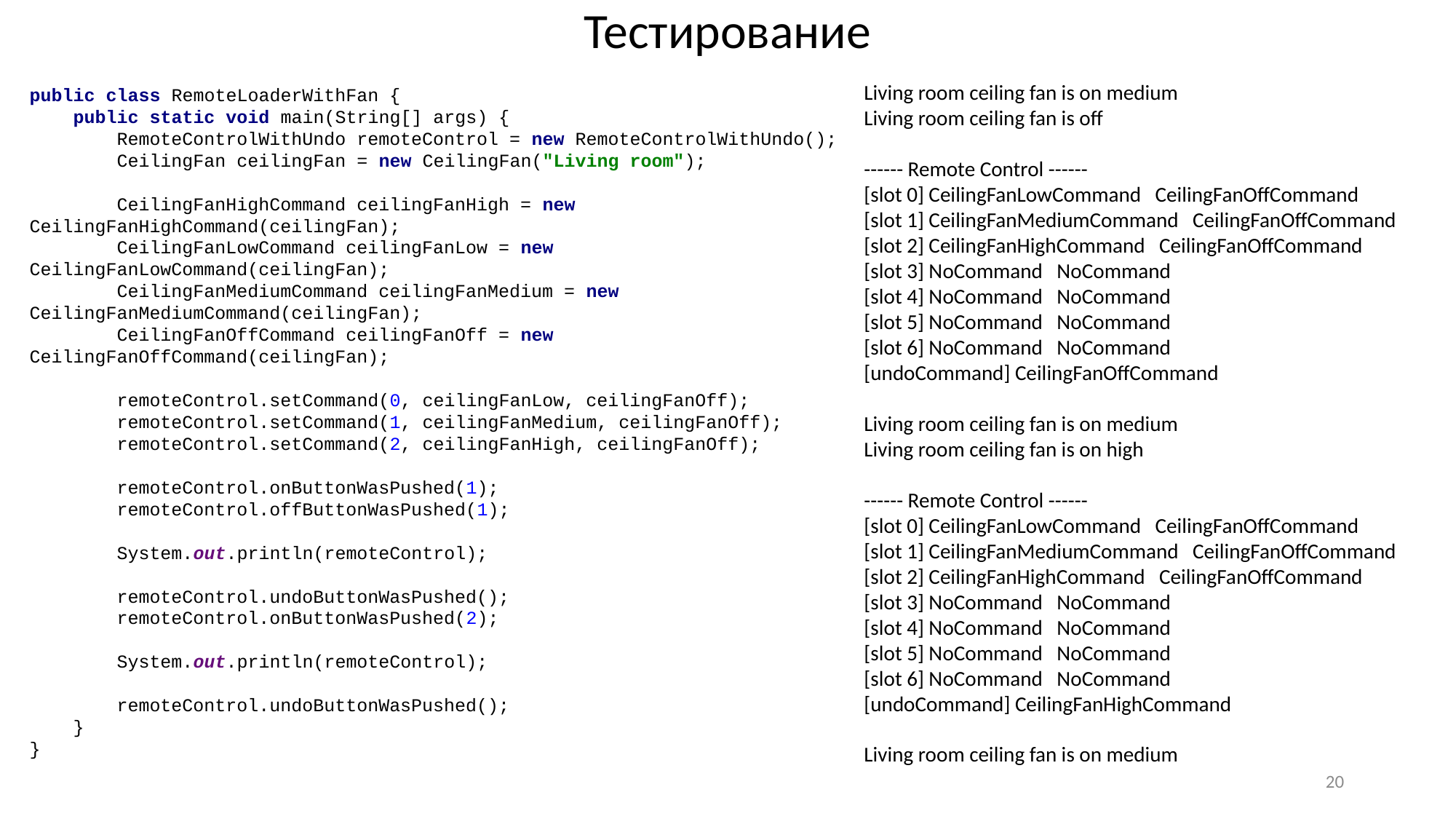

# Тестирование
public class RemoteLoaderWithFan {
    public static void main(String[] args) {
        RemoteControlWithUndo remoteControl = new RemoteControlWithUndo();
        CeilingFan ceilingFan = new CeilingFan("Living room");
        CeilingFanHighCommand ceilingFanHigh = new CeilingFanHighCommand(ceilingFan);
        CeilingFanLowCommand ceilingFanLow = new CeilingFanLowCommand(ceilingFan);
        CeilingFanMediumCommand ceilingFanMedium = new CeilingFanMediumCommand(ceilingFan);
        CeilingFanOffCommand ceilingFanOff = new CeilingFanOffCommand(ceilingFan);
        remoteControl.setCommand(0, ceilingFanLow, ceilingFanOff);
        remoteControl.setCommand(1, ceilingFanMedium, ceilingFanOff);
        remoteControl.setCommand(2, ceilingFanHigh, ceilingFanOff);
        remoteControl.onButtonWasPushed(1);
        remoteControl.offButtonWasPushed(1);
        System.out.println(remoteControl);
        remoteControl.undoButtonWasPushed();
        remoteControl.onButtonWasPushed(2);
        System.out.println(remoteControl);
        remoteControl.undoButtonWasPushed();
    }
}
Living room ceiling fan is on medium
Living room ceiling fan is off

------ Remote Control ------
[slot 0] CeilingFanLowCommand   CeilingFanOffCommand
[slot 1] CeilingFanMediumCommand   CeilingFanOffCommand
[slot 2] CeilingFanHighCommand   CeilingFanOffCommand
[slot 3] NoCommand   NoCommand
[slot 4] NoCommand   NoCommand
[slot 5] NoCommand   NoCommand
[slot 6] NoCommand   NoCommand
[undoCommand] CeilingFanOffCommand

Living room ceiling fan is on medium
Living room ceiling fan is on high

------ Remote Control ------
[slot 0] CeilingFanLowCommand   CeilingFanOffCommand
[slot 1] CeilingFanMediumCommand   CeilingFanOffCommand
[slot 2] CeilingFanHighCommand   CeilingFanOffCommand
[slot 3] NoCommand   NoCommand
[slot 4] NoCommand   NoCommand
[slot 5] NoCommand   NoCommand
[slot 6] NoCommand   NoCommand
[undoCommand] CeilingFanHighCommand

Living room ceiling fan is on medium
20